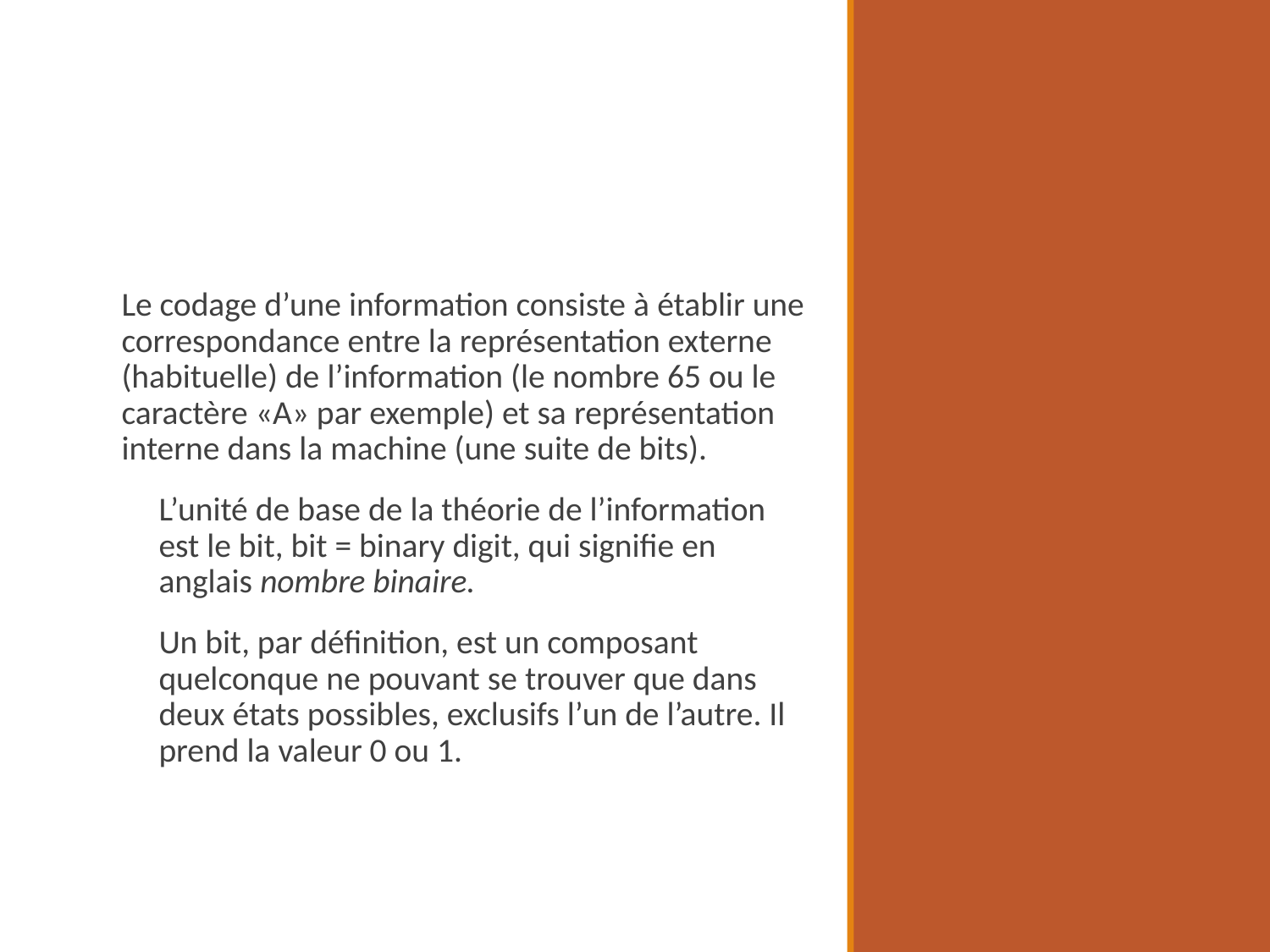

Le codage d’une information consiste à établir une correspondance entre la représentation externe (habituelle) de l’information (le nombre 65 ou le caractère «A» par exemple) et sa représentation interne dans la machine (une suite de bits).
L’unité de base de la théorie de l’information est le bit, bit = binary digit, qui signifie en anglais nombre binaire.
Un bit, par définition, est un composant quelconque ne pouvant se trouver que dans deux états possibles, exclusifs l’un de l’autre. Il prend la valeur 0 ou 1.